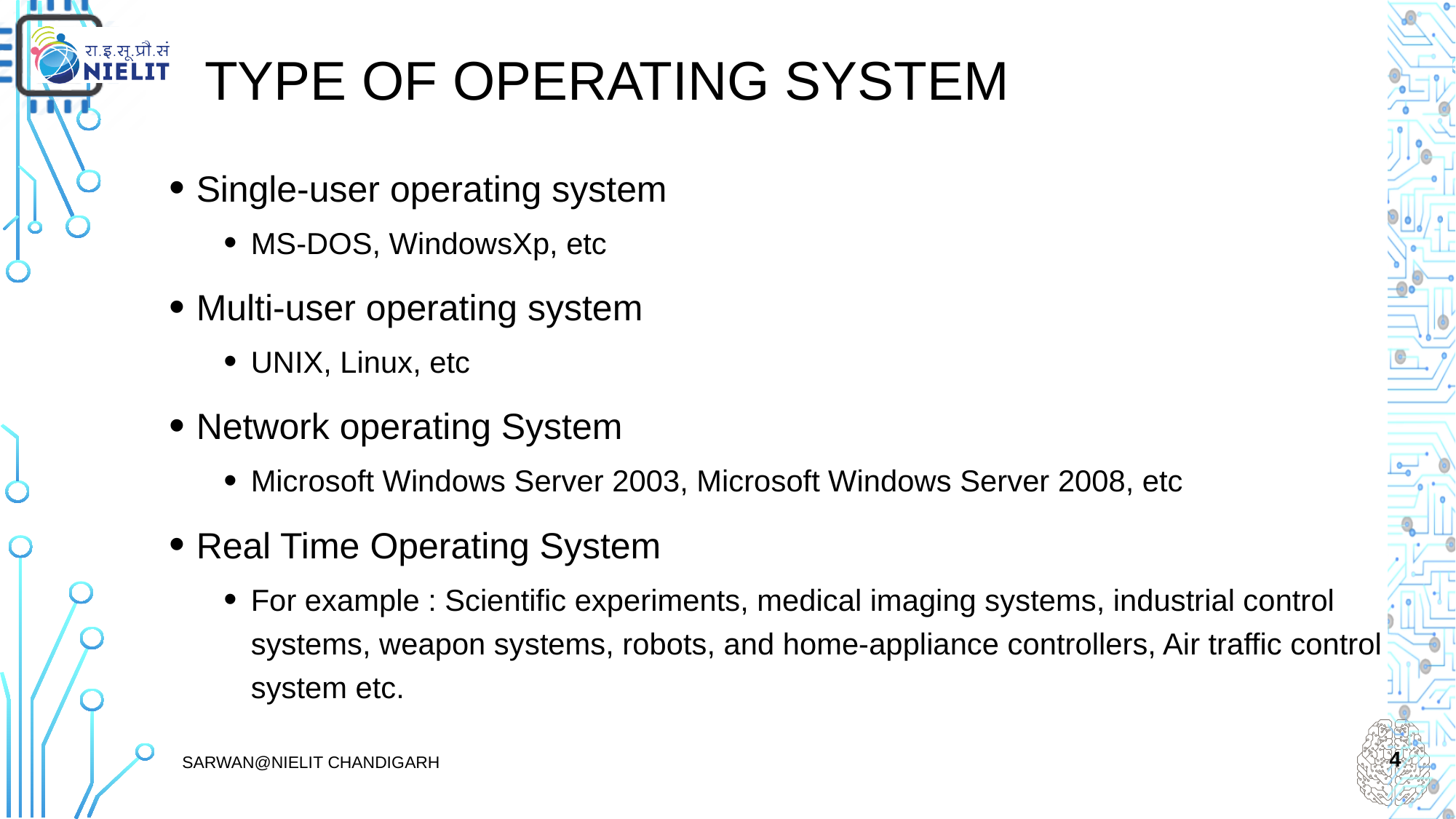

# Type of Operating System
Single-user operating system
MS-DOS, WindowsXp, etc
Multi-user operating system
UNIX, Linux, etc
Network operating System
Microsoft Windows Server 2003, Microsoft Windows Server 2008, etc
Real Time Operating System
For example : Scientific experiments, medical imaging systems, industrial control systems, weapon systems, robots, and home-appliance controllers, Air traffic control system etc.

4
sarwan@NIELIT Chandigarh